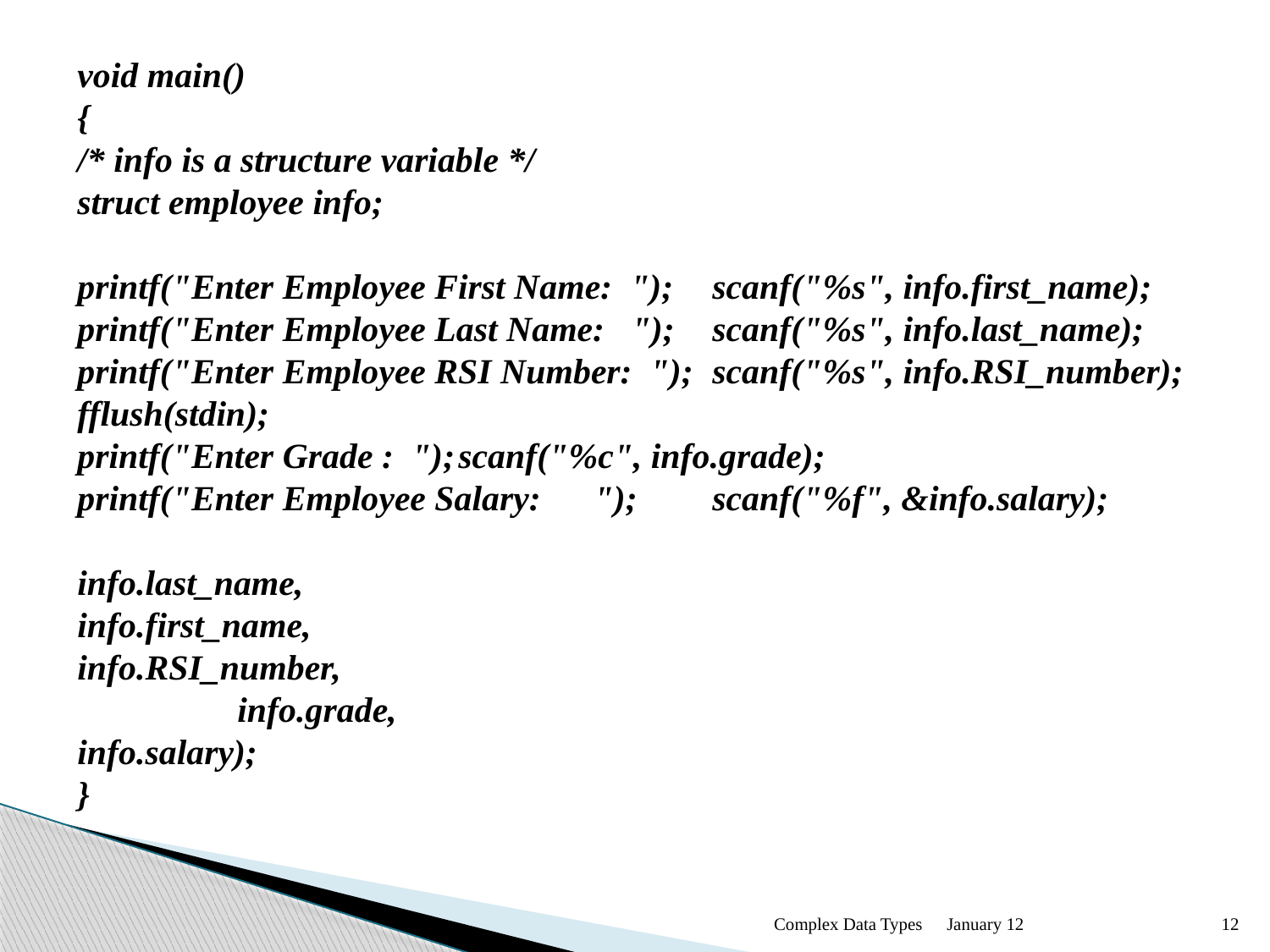

void main()
{
/* info is a structure variable */
struct employee info;

printf("Enter Employee First Name:  ");	scanf("%s", info.first_name);
printf("Enter Employee Last Name:   ");	scanf("%s", info.last_name);
printf("Enter Employee RSI Number:  ");	scanf("%s", info.RSI_number);
fflush(stdin);
printf("Enter Grade :  ");	scanf("%c", info.grade);
printf("Enter Employee Salary:      ");	scanf("%f", &info.salary);

info.last_name,
info.first_name,
info.RSI_number,
                  info.grade,
info.salary);
}
Complex Data Types
January 12
12